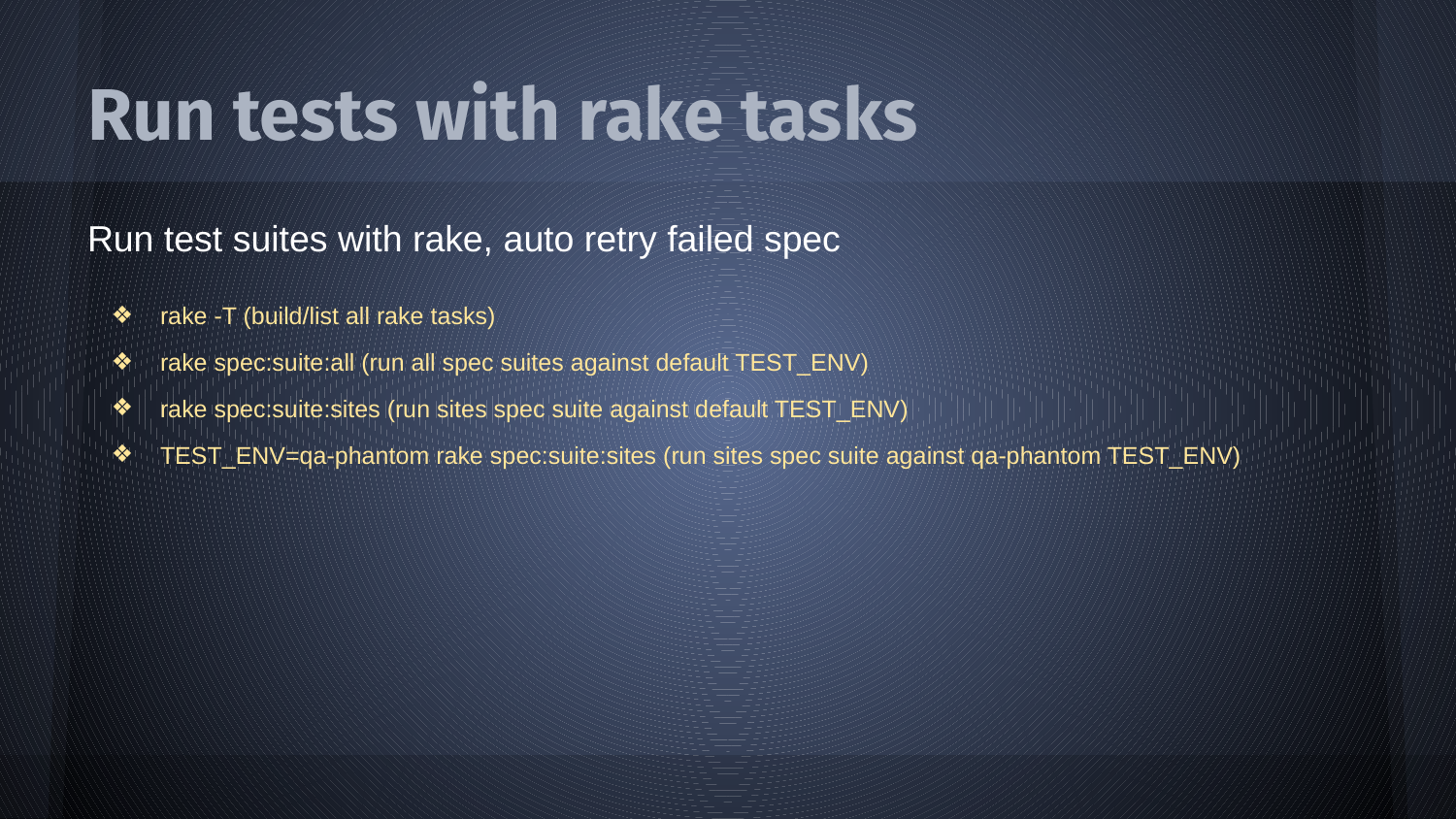

# Run tests with rake tasks
Run test suites with rake, auto retry failed spec
rake -T (build/list all rake tasks)
rake spec:suite:all (run all spec suites against default TEST_ENV)
rake spec:suite:sites (run sites spec suite against default TEST_ENV)
TEST_ENV=qa-phantom rake spec:suite:sites (run sites spec suite against qa-phantom TEST_ENV)